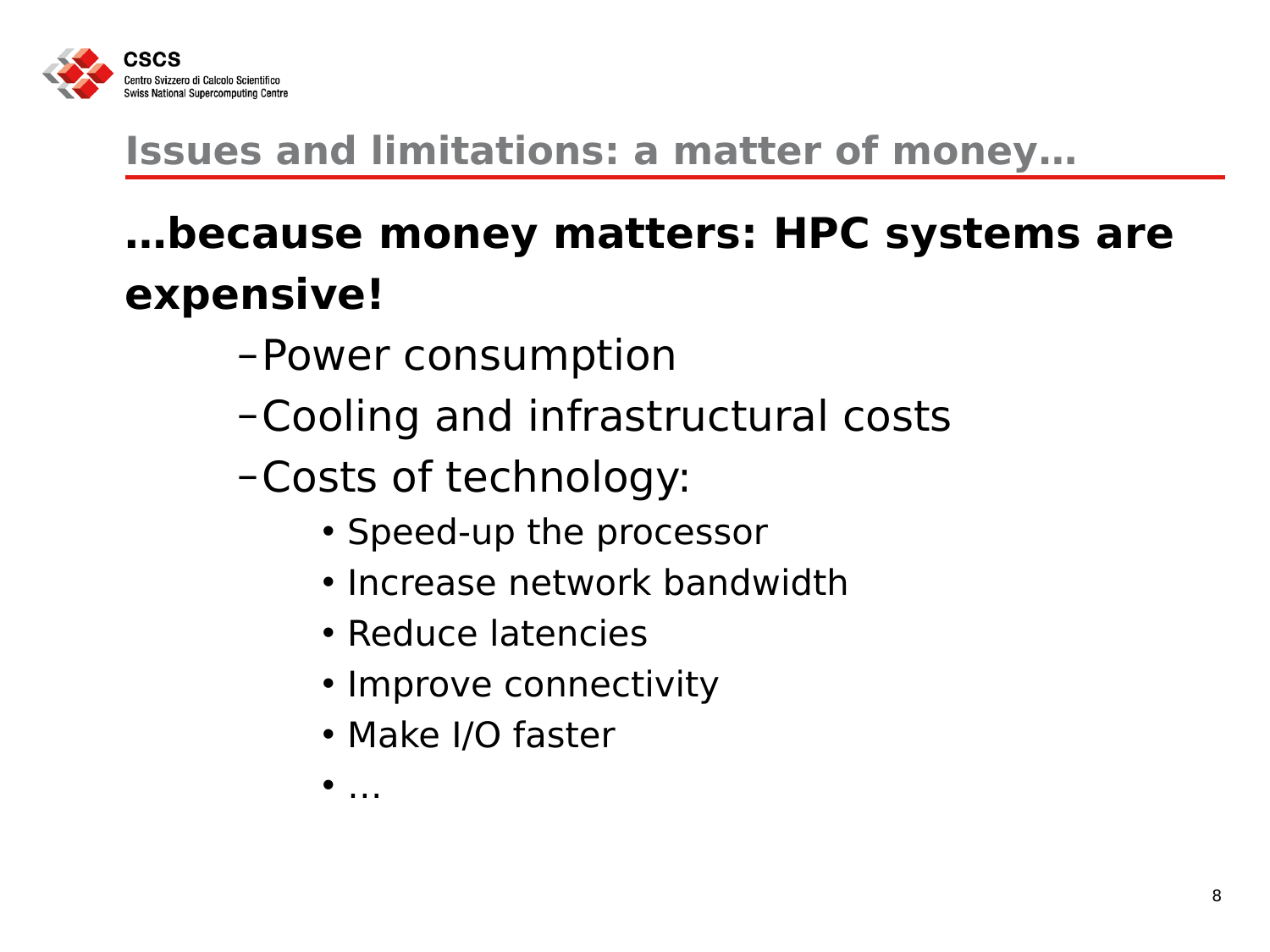

# Issues and limitations: a matter of money…
…because money matters: HPC systems are expensive!
Power consumption
Cooling and infrastructural costs
Costs of technology:
Speed-up the processor
Increase network bandwidth
Reduce latencies
Improve connectivity
Make I/O faster
…

8